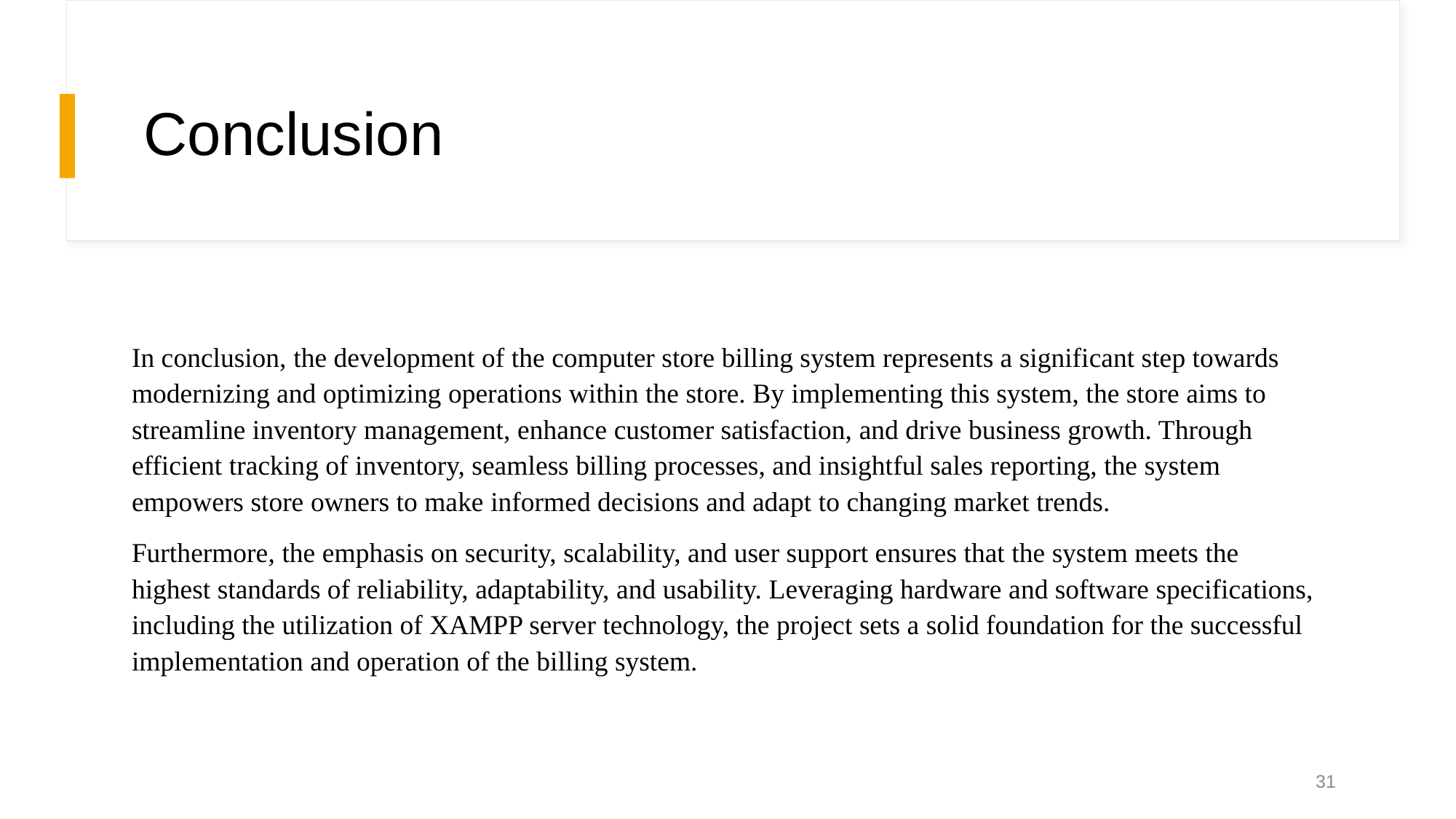

# Conclusion
In conclusion, the development of the computer store billing system represents a significant step towards modernizing and optimizing operations within the store. By implementing this system, the store aims to streamline inventory management, enhance customer satisfaction, and drive business growth. Through efficient tracking of inventory, seamless billing processes, and insightful sales reporting, the system empowers store owners to make informed decisions and adapt to changing market trends.
Furthermore, the emphasis on security, scalability, and user support ensures that the system meets the highest standards of reliability, adaptability, and usability. Leveraging hardware and software specifications, including the utilization of XAMPP server technology, the project sets a solid foundation for the successful implementation and operation of the billing system.
31